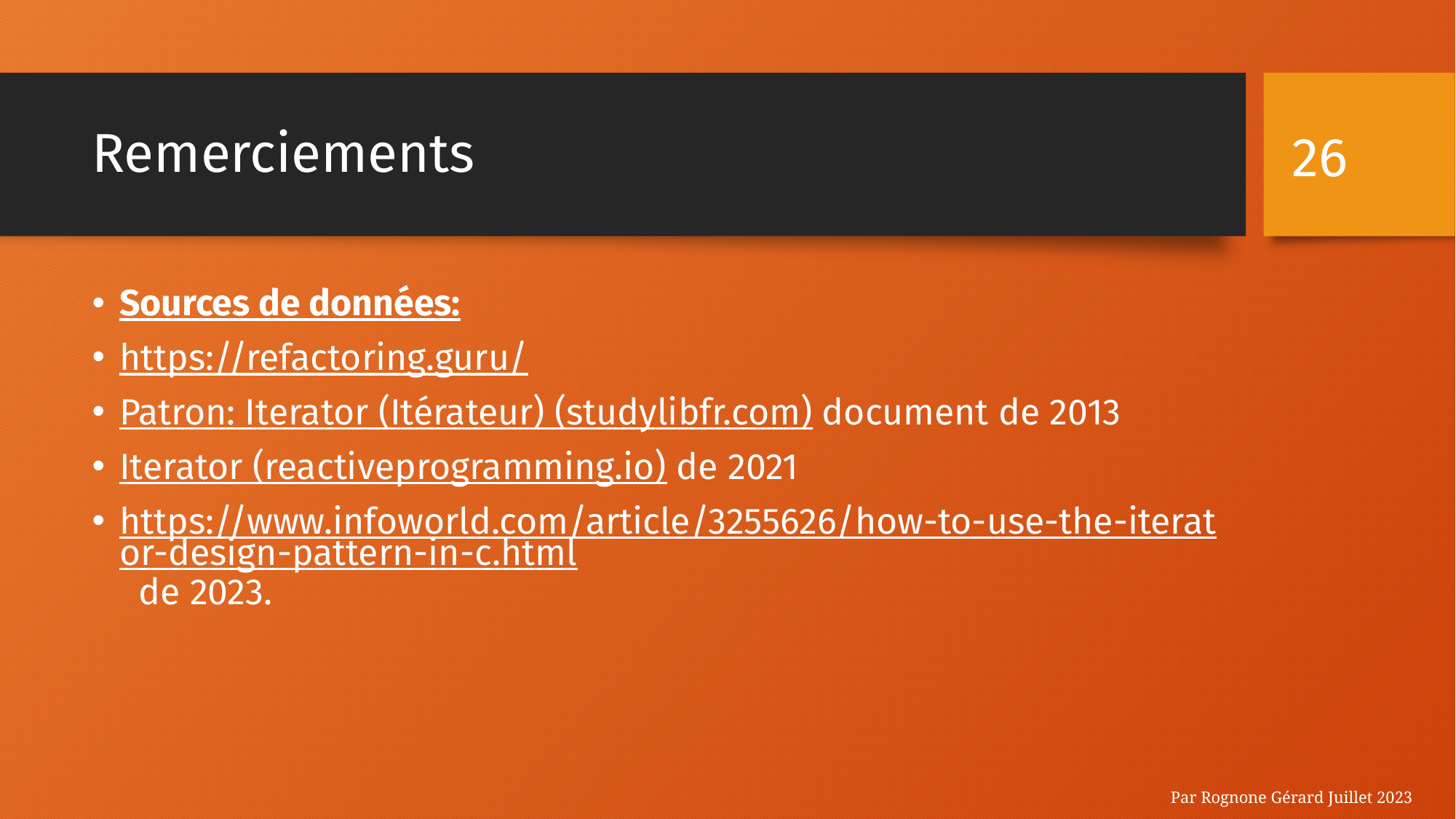

26
# Remerciements
Sources de données:
https://refactoring.guru/
Patron: Iterator (Itérateur) (studylibfr.com) document de 2013
Iterator (reactiveprogramming.io) de 2021
https://www.infoworld.com/article/3255626/how-to-use-the-iterator-design-pattern-in-c.html  de 2023.

Par Rognone Gérard Juillet 2023